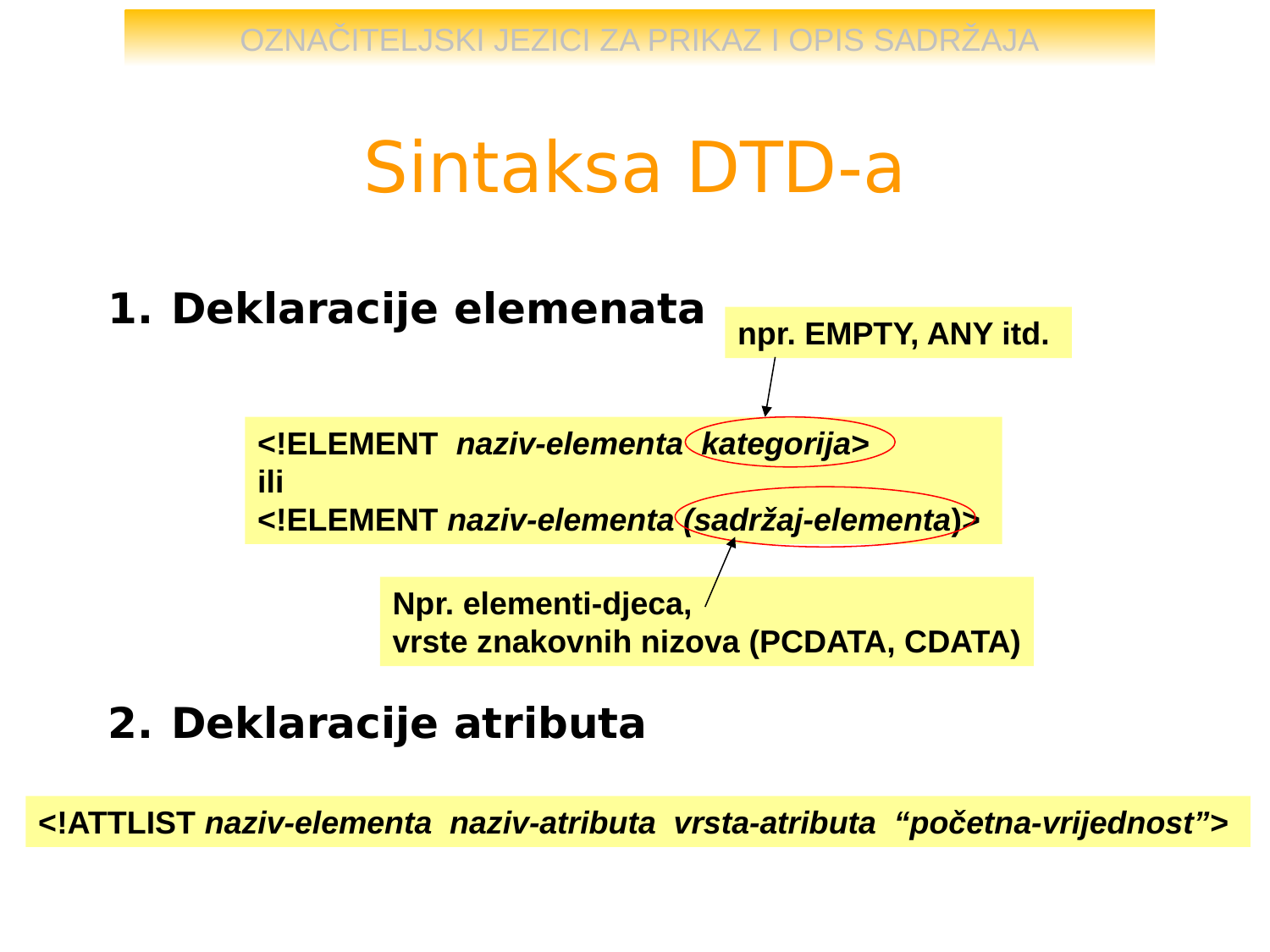

# Sintaksa DTD-a
Deklaracije elemenata

Deklaracije atributa
npr. EMPTY, ANY itd.

<!ELEMENT  naziv-elementa  kategorija>
ili
<!ELEMENT naziv-elementa (sadržaj-elementa)>

Npr. elementi-djeca,
vrste znakovnih nizova (PCDATA, CDATA)
<!ATTLIST naziv-elementa  naziv-atributa  vrsta-atributa  “početna-vrijednost”>